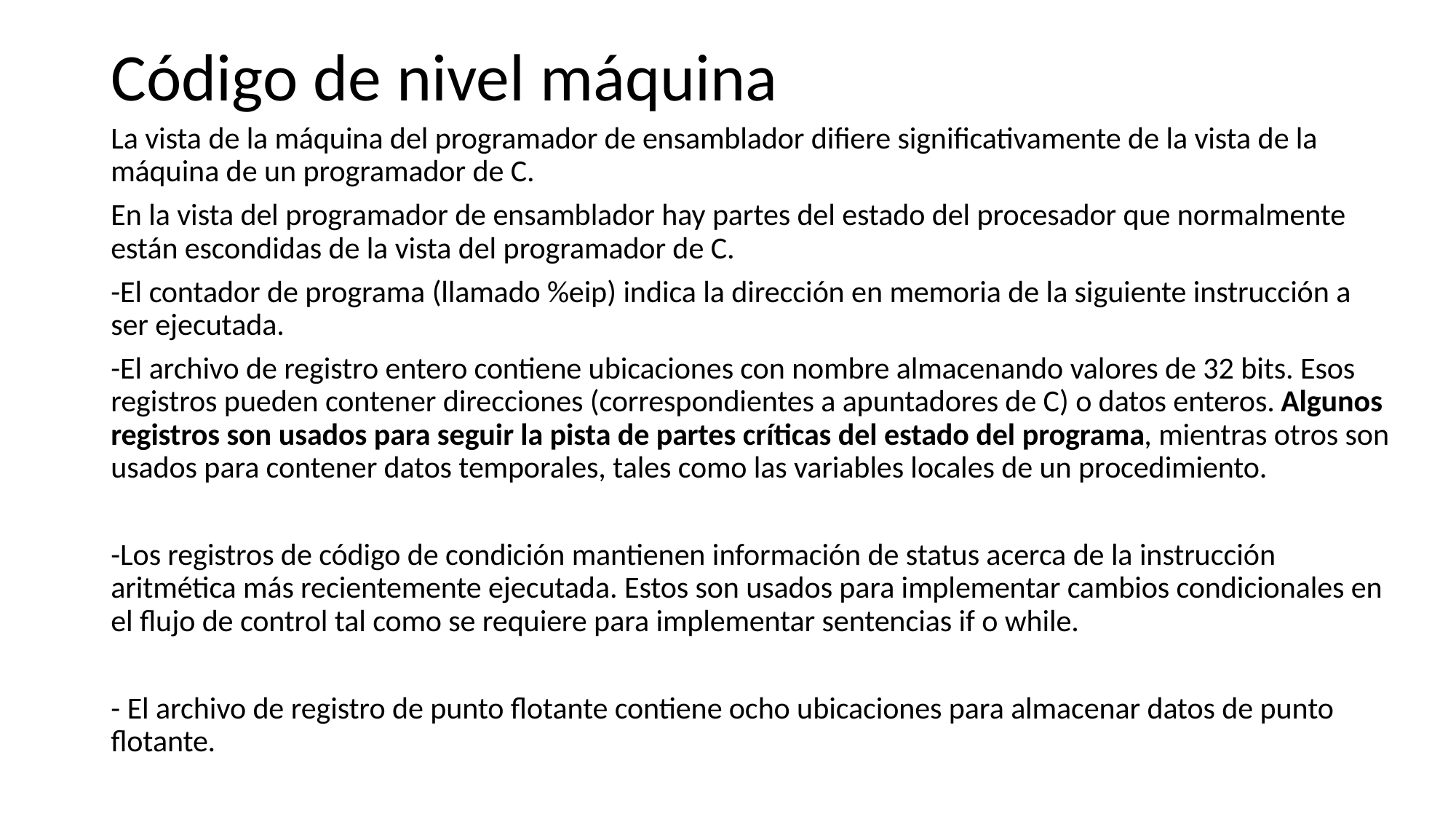

# Código de nivel máquina
La vista de la máquina del programador de ensamblador difiere significativamente de la vista de la máquina de un programador de C.
En la vista del programador de ensamblador hay partes del estado del procesador que normalmente están escondidas de la vista del programador de C.
-El contador de programa (llamado %eip) indica la dirección en memoria de la siguiente instrucción a ser ejecutada.
-El archivo de registro entero contiene ubicaciones con nombre almacenando valores de 32 bits. Esos registros pueden contener direcciones (correspondientes a apuntadores de C) o datos enteros. Algunos registros son usados para seguir la pista de partes críticas del estado del programa, mientras otros son usados para contener datos temporales, tales como las variables locales de un procedimiento.

-Los registros de código de condición mantienen información de status acerca de la instrucción aritmética más recientemente ejecutada. Estos son usados para implementar cambios condicionales en el flujo de control tal como se requiere para implementar sentencias if o while.

- El archivo de registro de punto flotante contiene ocho ubicaciones para almacenar datos de punto flotante.